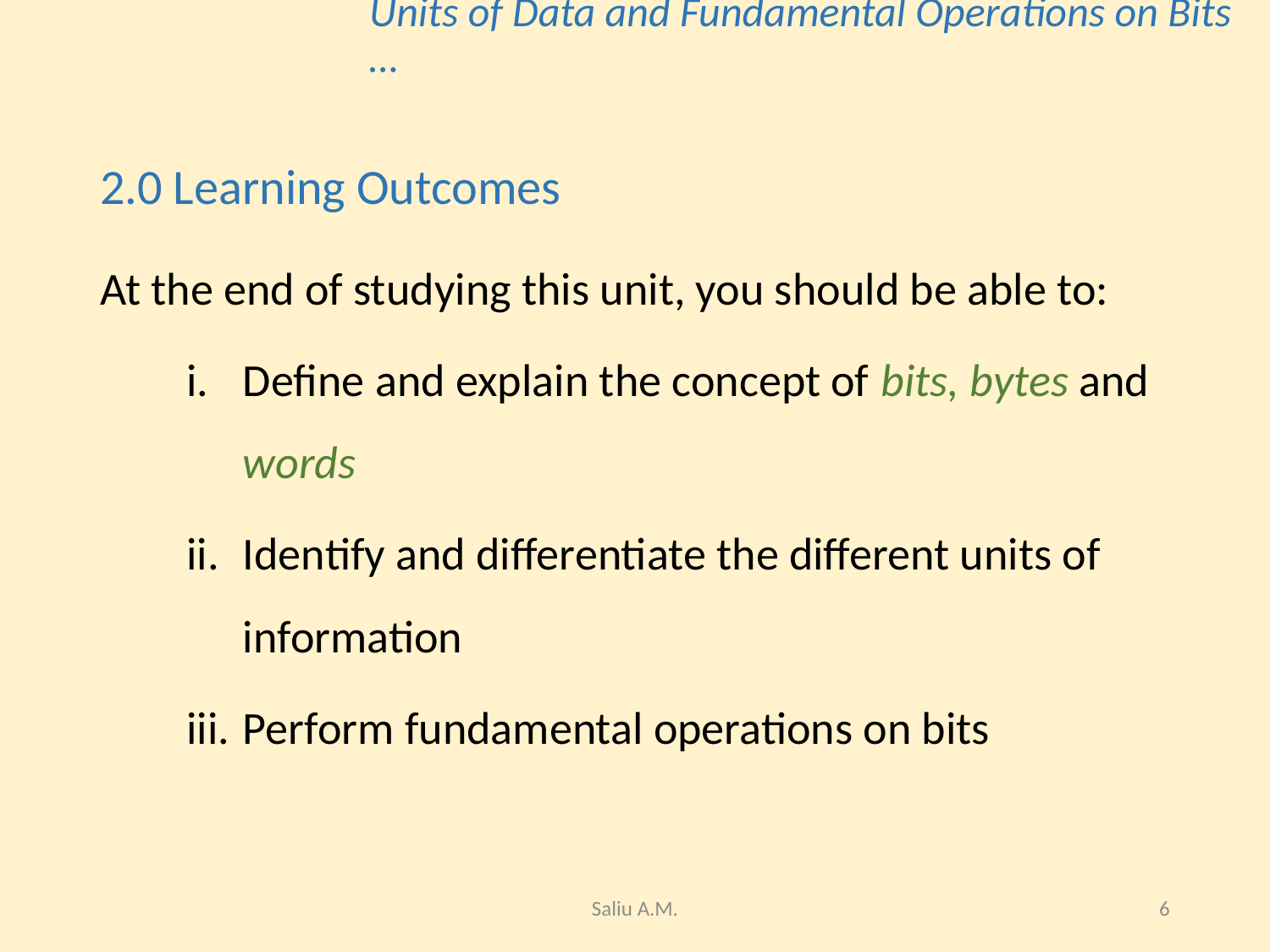

Units of Data and Fundamental Operations on Bits …
2.0 Learning Outcomes
At the end of studying this unit, you should be able to:
Define and explain the concept of bits, bytes and words
Identify and differentiate the different units of information
Perform fundamental operations on bits
Saliu A.M.
6